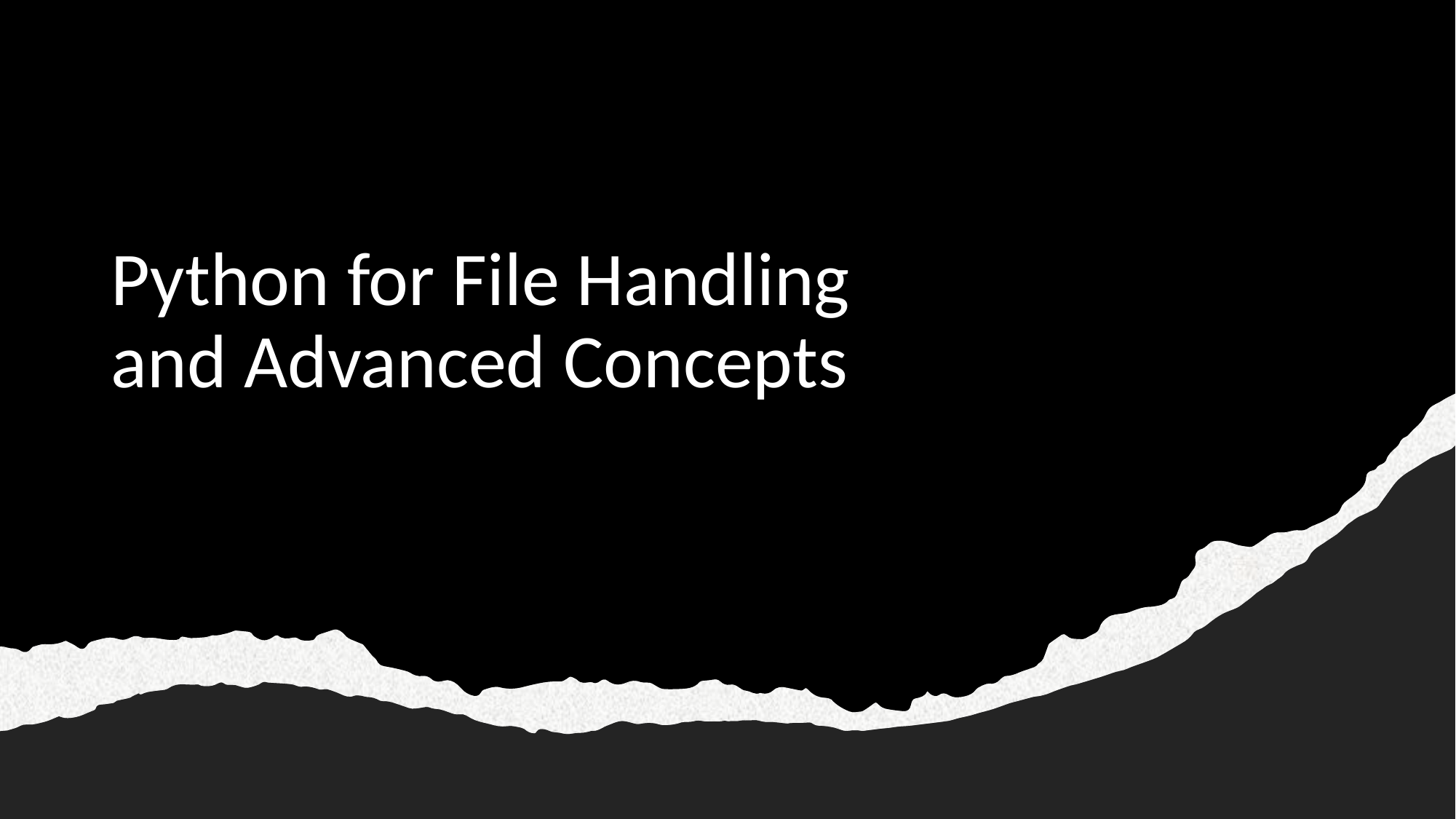

# Python for File Handling and Advanced Concepts